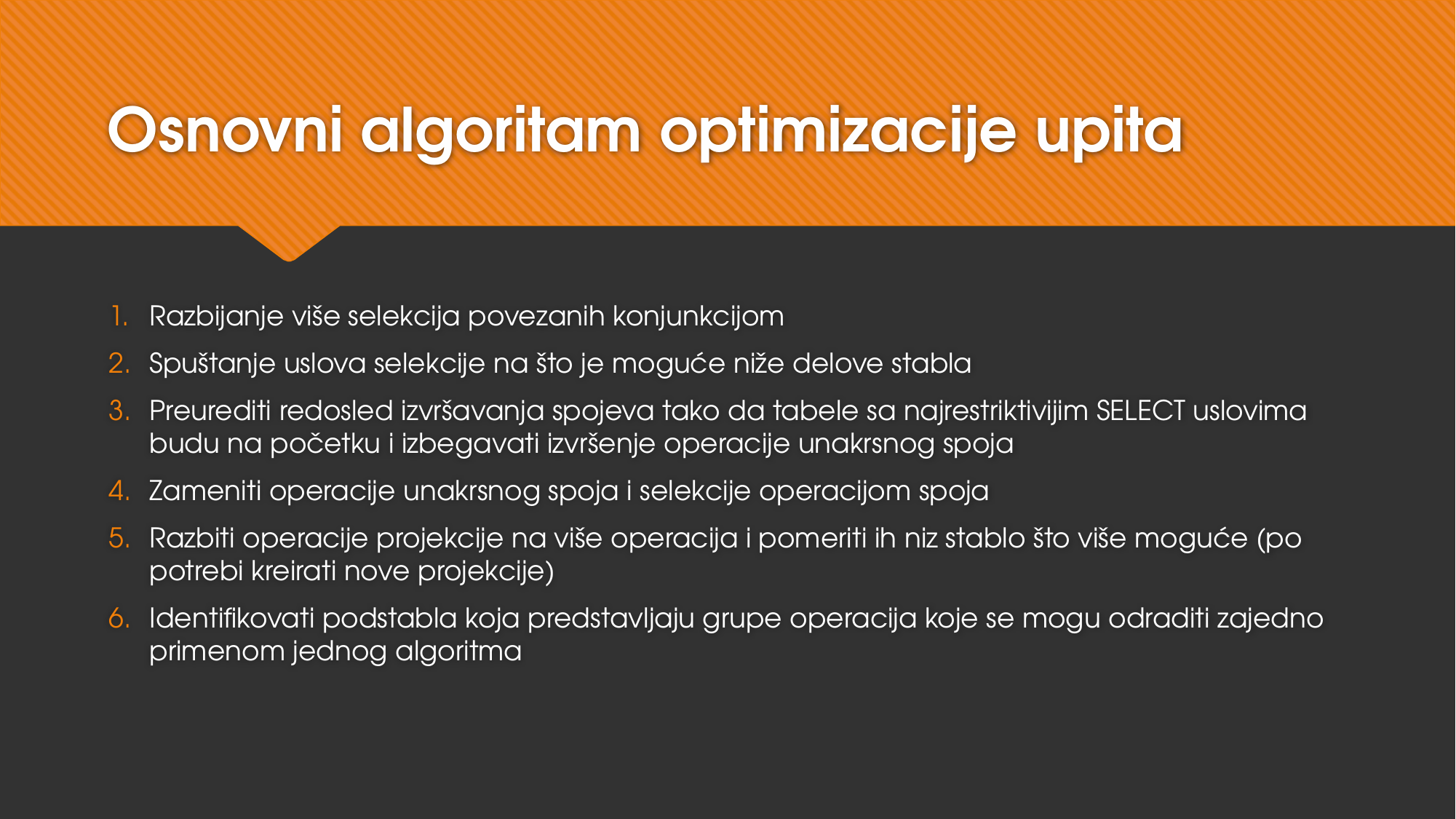

# Osnovni algoritam optimizacije upita
Razbijanje više selekcija povezanih konjunkcijom
Spuštanje uslova selekcije na što je moguće niže delove stabla
Preurediti redosled izvršavanja spojeva tako da tabele sa najrestriktivijim SELECT uslovima budu na početku i izbegavati izvršenje operacije unakrsnog spoja
Zameniti operacije unakrsnog spoja i selekcije operacijom spoja
Razbiti operacije projekcije na više operacija i pomeriti ih niz stablo što više moguće (po potrebi kreirati nove projekcije)
Identifikovati podstabla koja predstavljaju grupe operacija koje se mogu odraditi zajedno primenom jednog algoritma